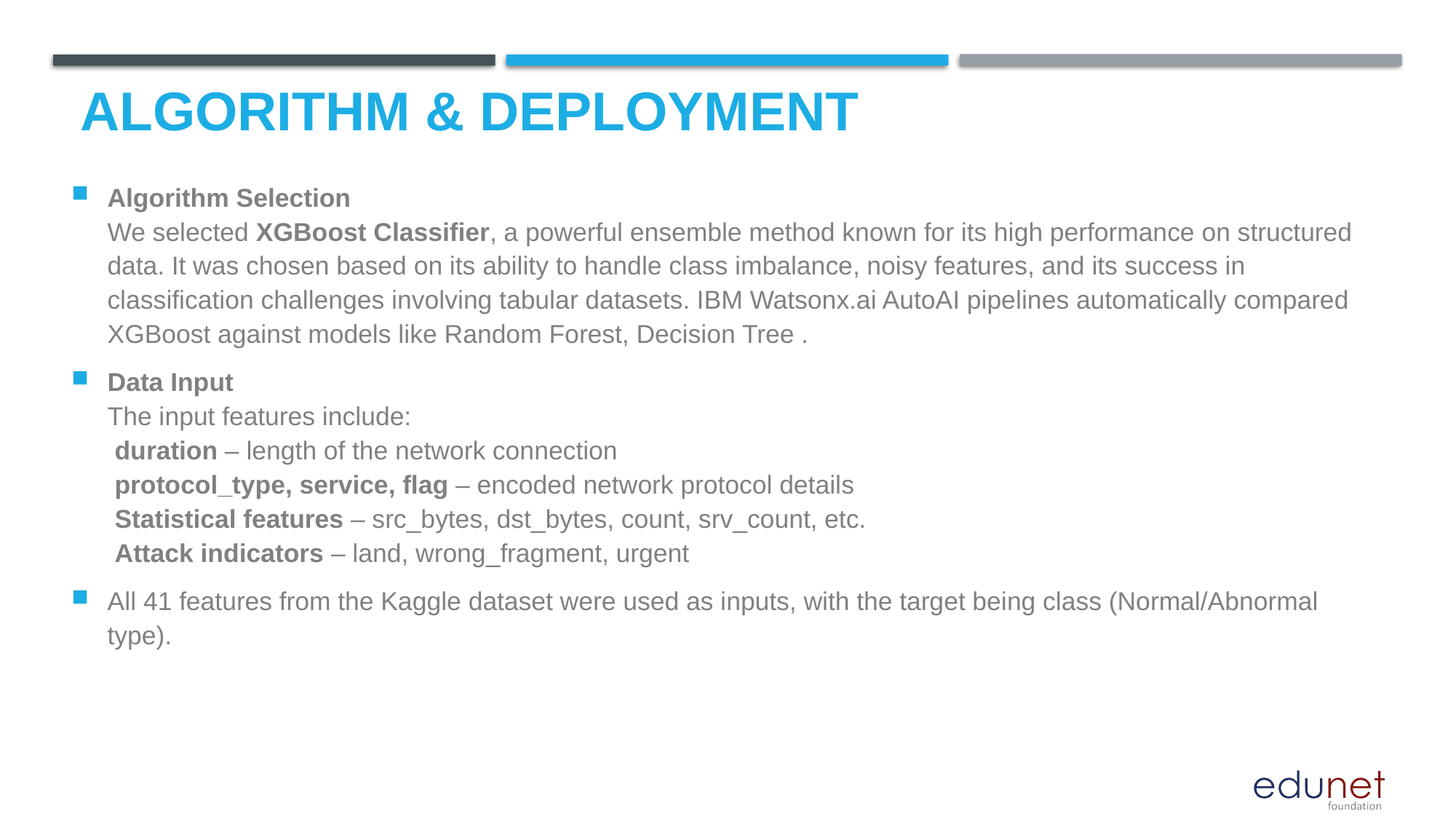

# Algorithm & Deployment
Algorithm Selection
We selected XGBoost Classifier, a powerful ensemble method known for its high performance on structured data. It was chosen based on its ability to handle class imbalance, noisy features, and its success in classification challenges involving tabular datasets. IBM Watsonx.ai AutoAI pipelines automatically compared XGBoost against models like Random Forest, Decision Tree .
Data Input
The input features include:
 duration – length of the network connection
 protocol_type, service, flag – encoded network protocol details
 Statistical features – src_bytes, dst_bytes, count, srv_count, etc.
 Attack indicators – land, wrong_fragment, urgent
All 41 features from the Kaggle dataset were used as inputs, with the target being class (Normal/Abnormal type).